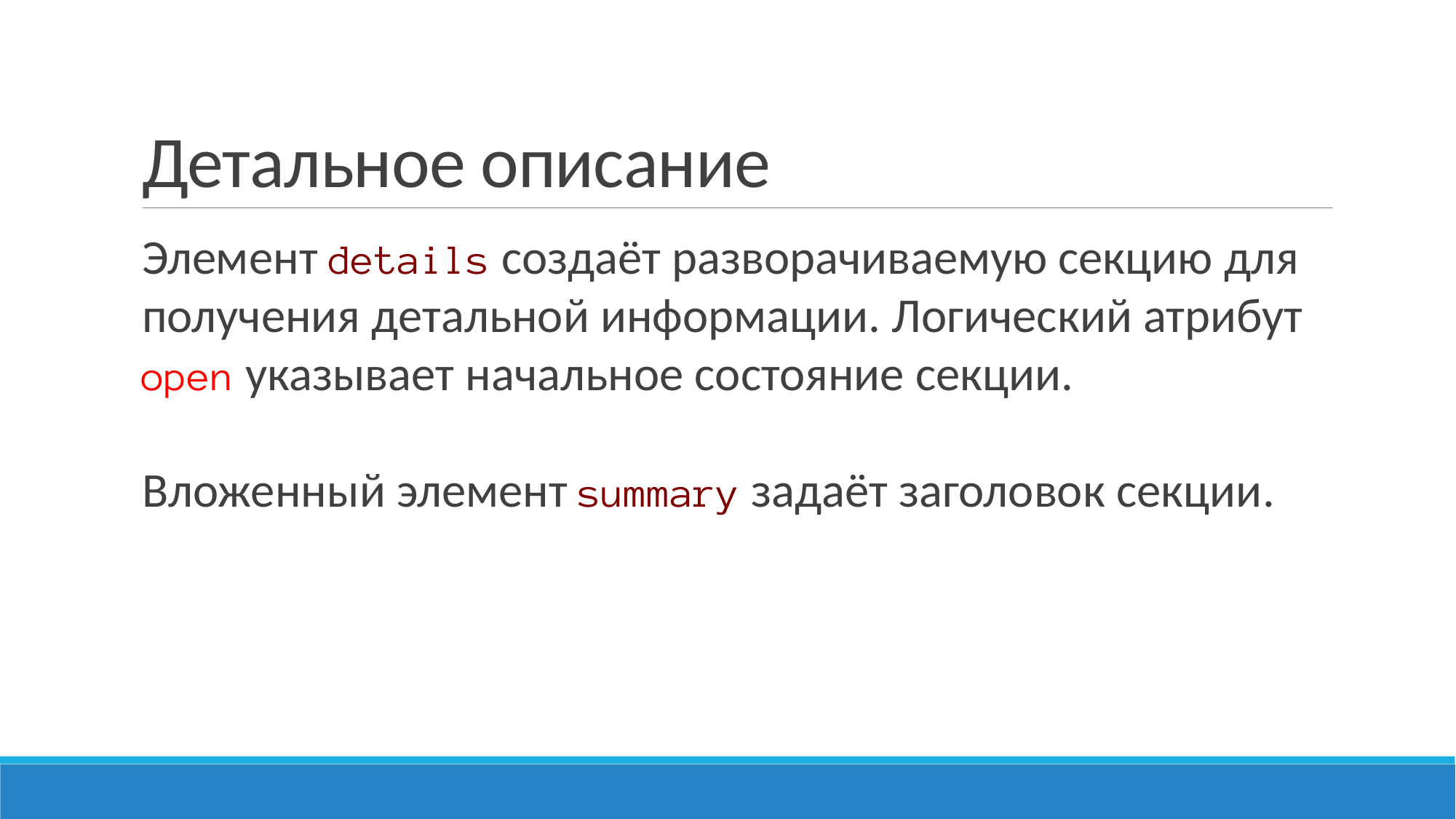

# Детальное описание
Элемент details создаёт разворачиваемую секцию для получения детальной информации. Логический атрибут open указывает начальное состояние секции.

Вложенный элемент summary задаёт заголовок секции.